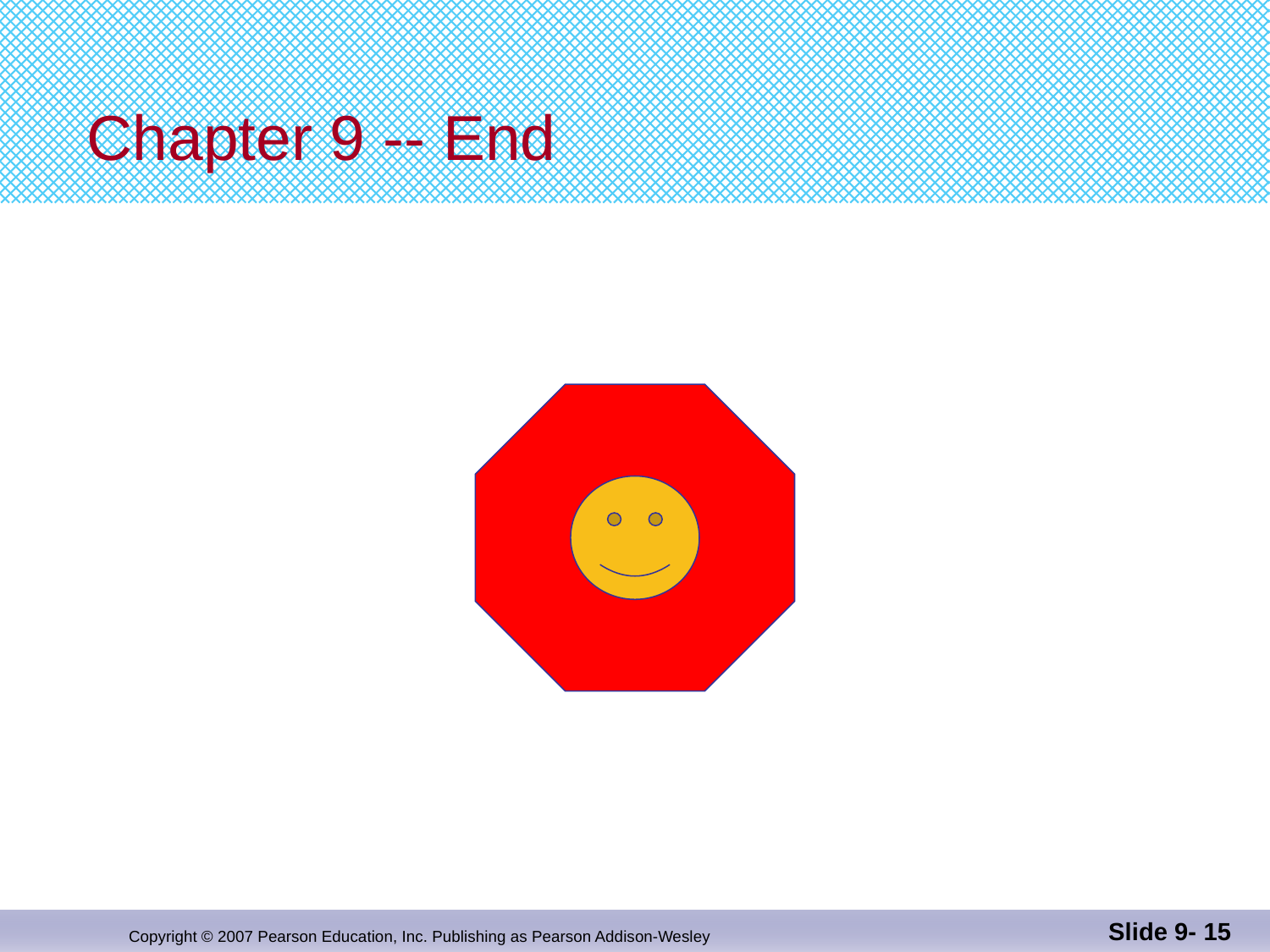

# Chapter 9 -- End

Slide 9- 15